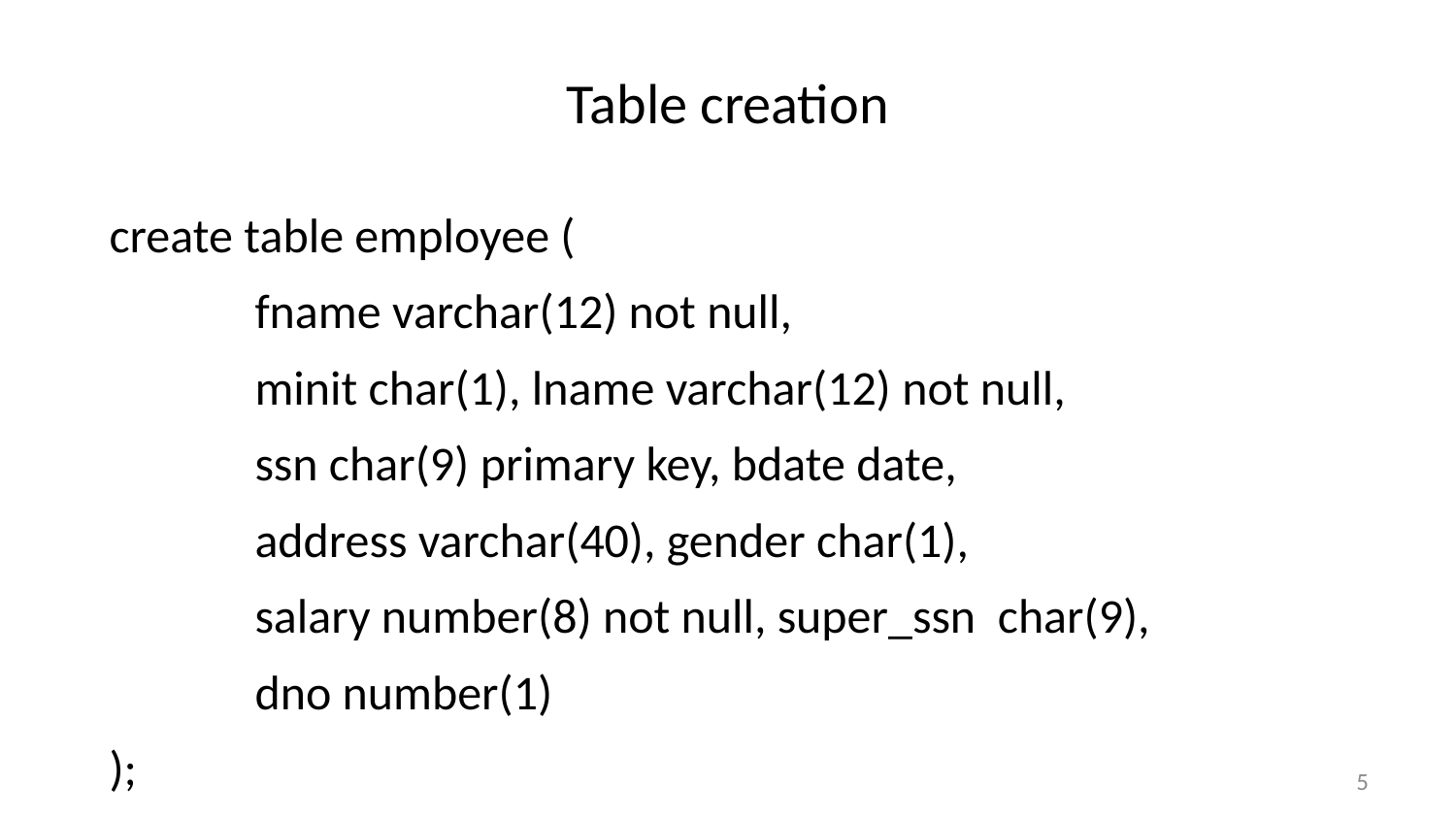

# Table creation
create table employee (
	fname varchar(12) not null,
	minit char(1), lname varchar(12) not null,
	ssn char(9) primary key, bdate date,
	address varchar(40), gender char(1),
	salary number(8) not null, super_ssn  char(9),
	dno number(1)
);
5